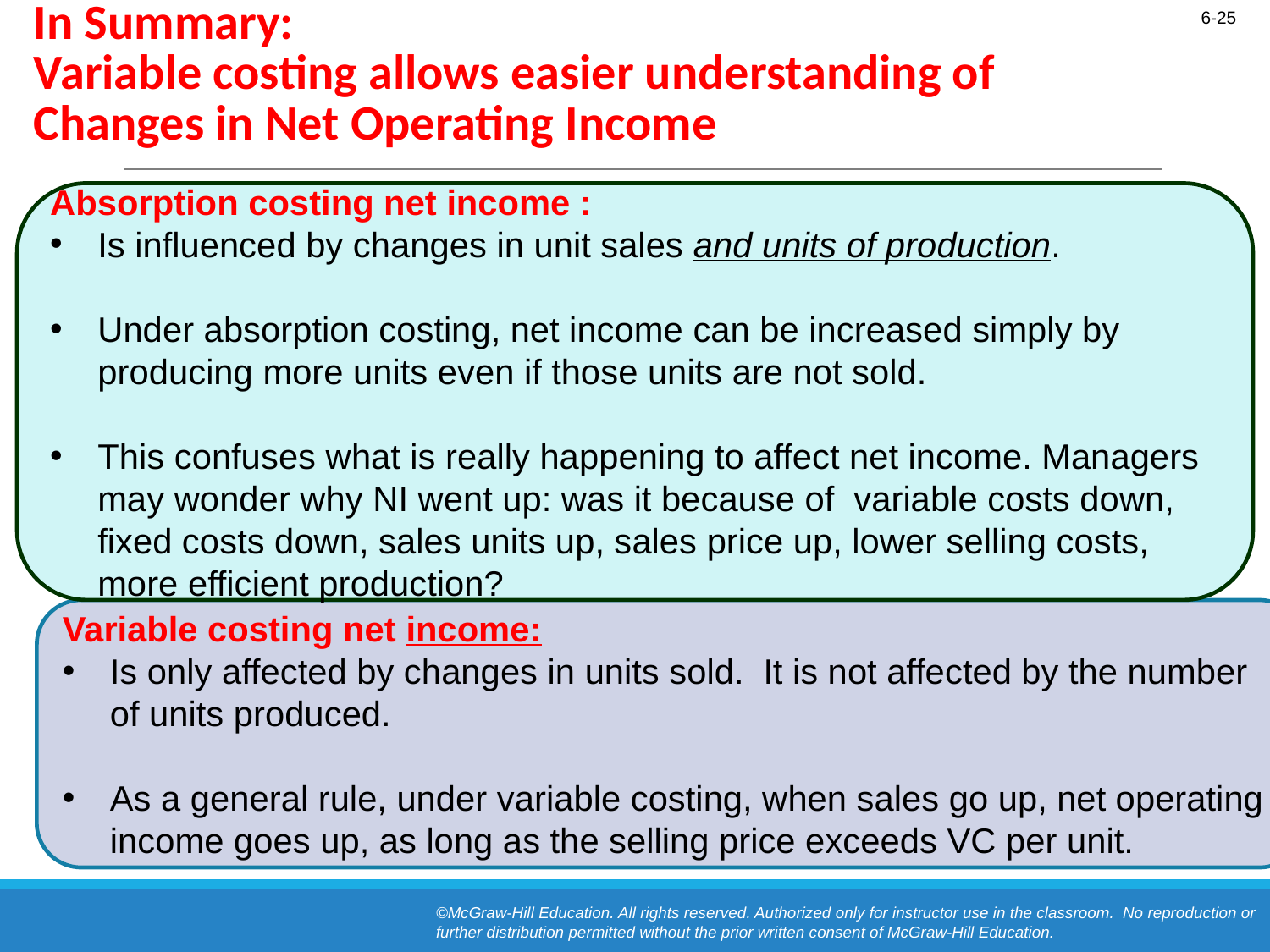

# In Summary: Variable costing allows easier understanding of Changes in Net Operating Income
Absorption costing net income :
Is influenced by changes in unit sales and units of production.

Under absorption costing, net income can be increased simply by producing more units even if those units are not sold.

This confuses what is really happening to affect net income. Managers may wonder why NI went up: was it because of  variable costs down, fixed costs down, sales units up, sales price up, lower selling costs, more efficient production?
Variable costing net income:
Is only affected by changes in units sold.  It is not affected by the number of units produced.

As a general rule, under variable costing, when sales go up, net operating income goes up, as long as the selling price exceeds VC per unit.